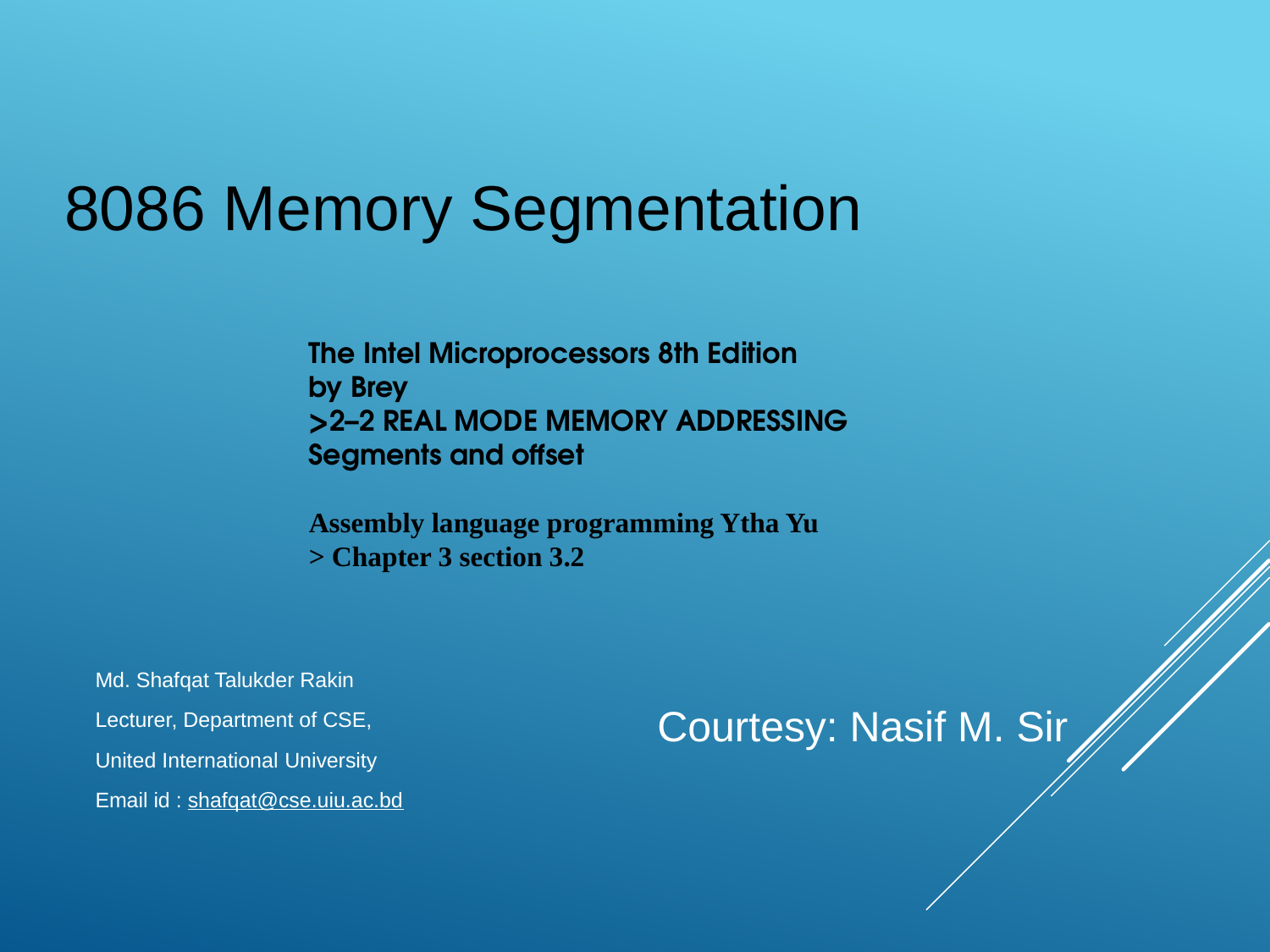

8086 Memory Segmentation
The Intel Microprocessors 8th Edition
by Brey
>2–2 REAL MODE MEMORY ADDRESSING
Segments and offset

Assembly language programming Ytha Yu
> Chapter 3 section 3.2

Md. Shafqat Talukder Rakin
Lecturer, Department of CSE,
United International University
Email id : shafqat@cse.uiu.ac.bd

Courtesy: Nasif M. Sir